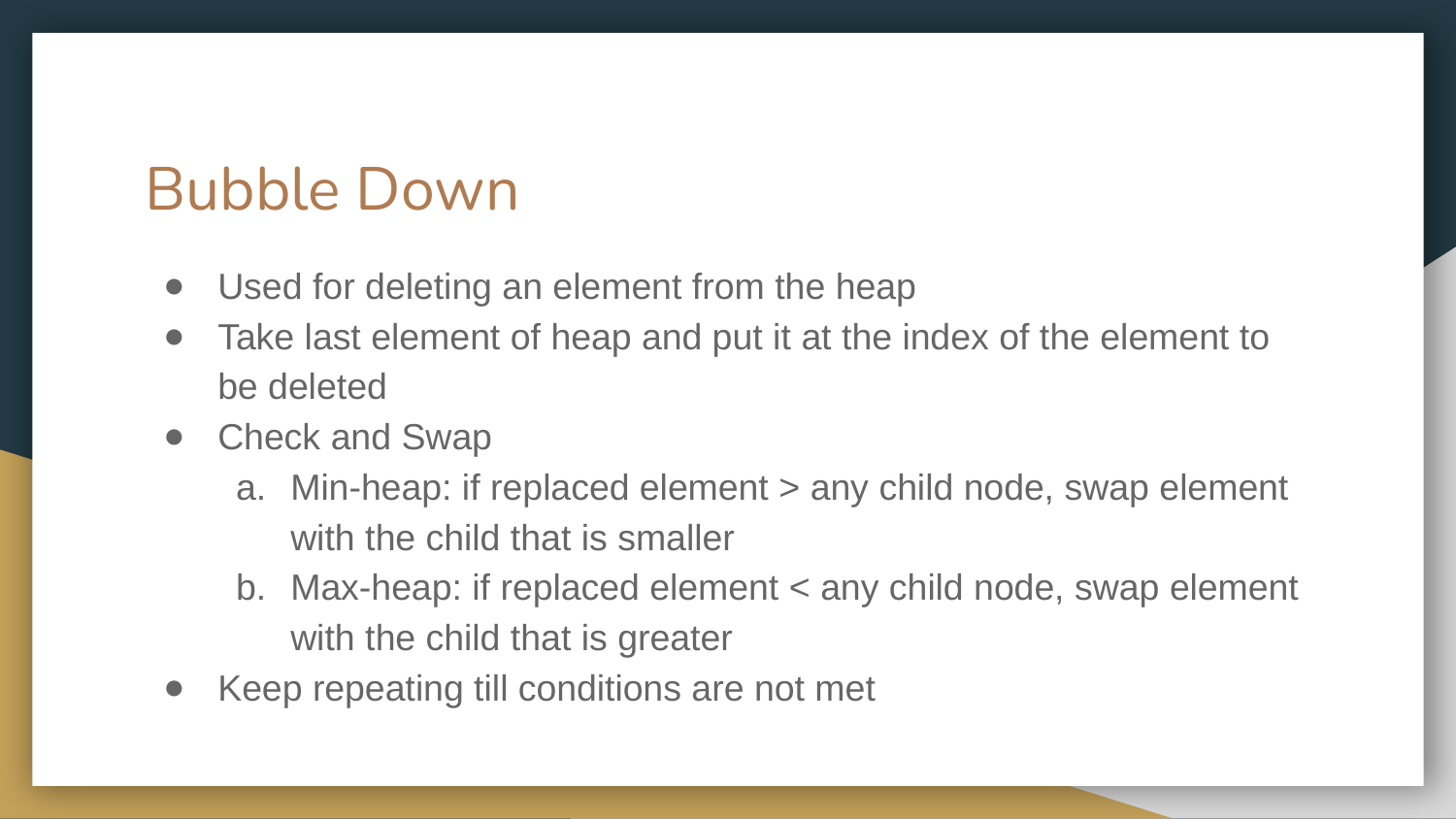

# Bubble Down
Used for deleting an element from the heap
Take last element of heap and put it at the index of the element to be deleted
Check and Swap
Min-heap: if replaced element > any child node, swap element with the child that is smaller
Max-heap: if replaced element < any child node, swap element with the child that is greater
Keep repeating till conditions are not met